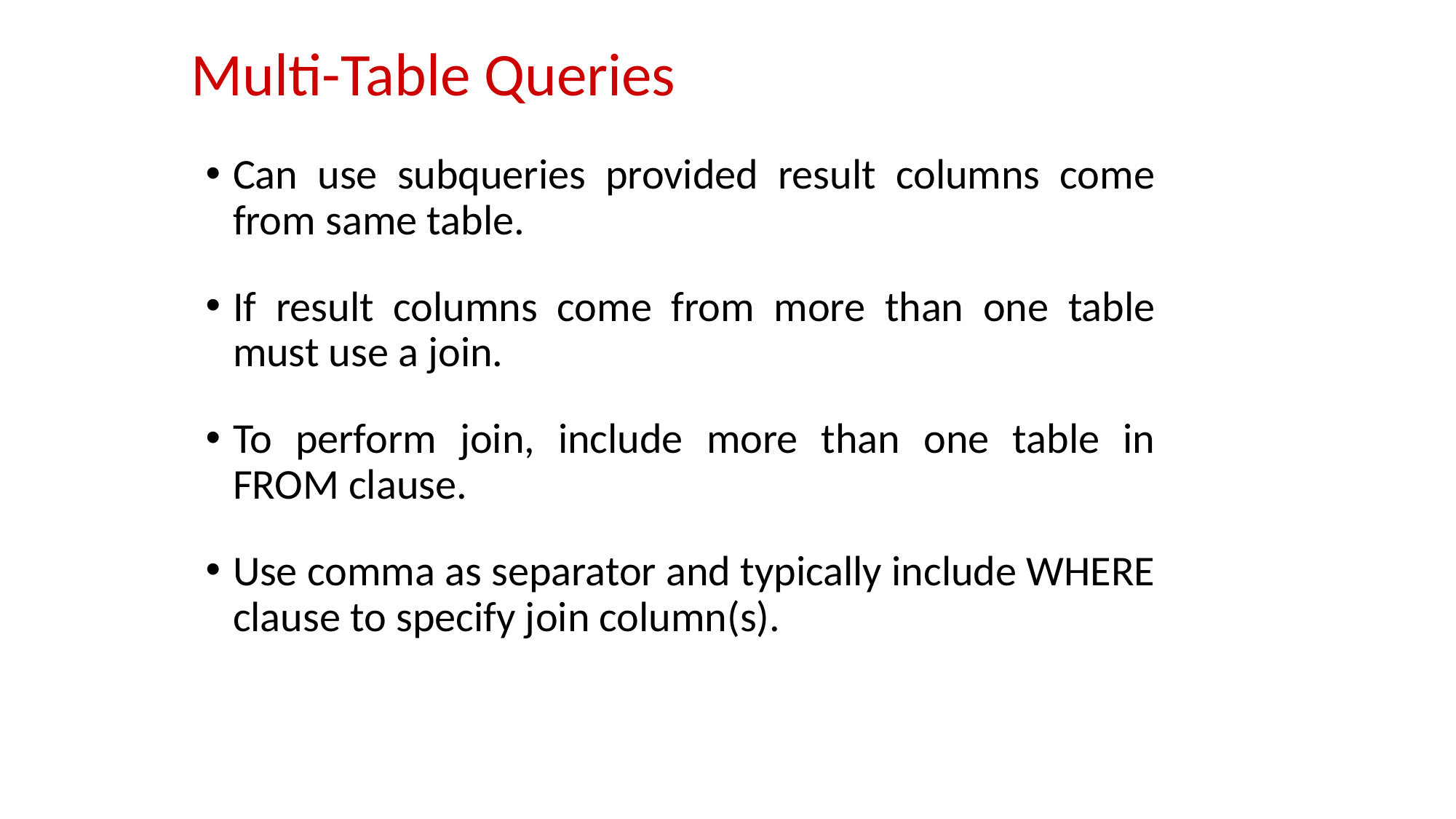

# Multi-Table Queries
Can use subqueries provided result columns come from same table.

If result columns come from more than one table must use a join.

To perform join, include more than one table in FROM clause.

Use comma as separator and typically include WHERE clause to specify join column(s).